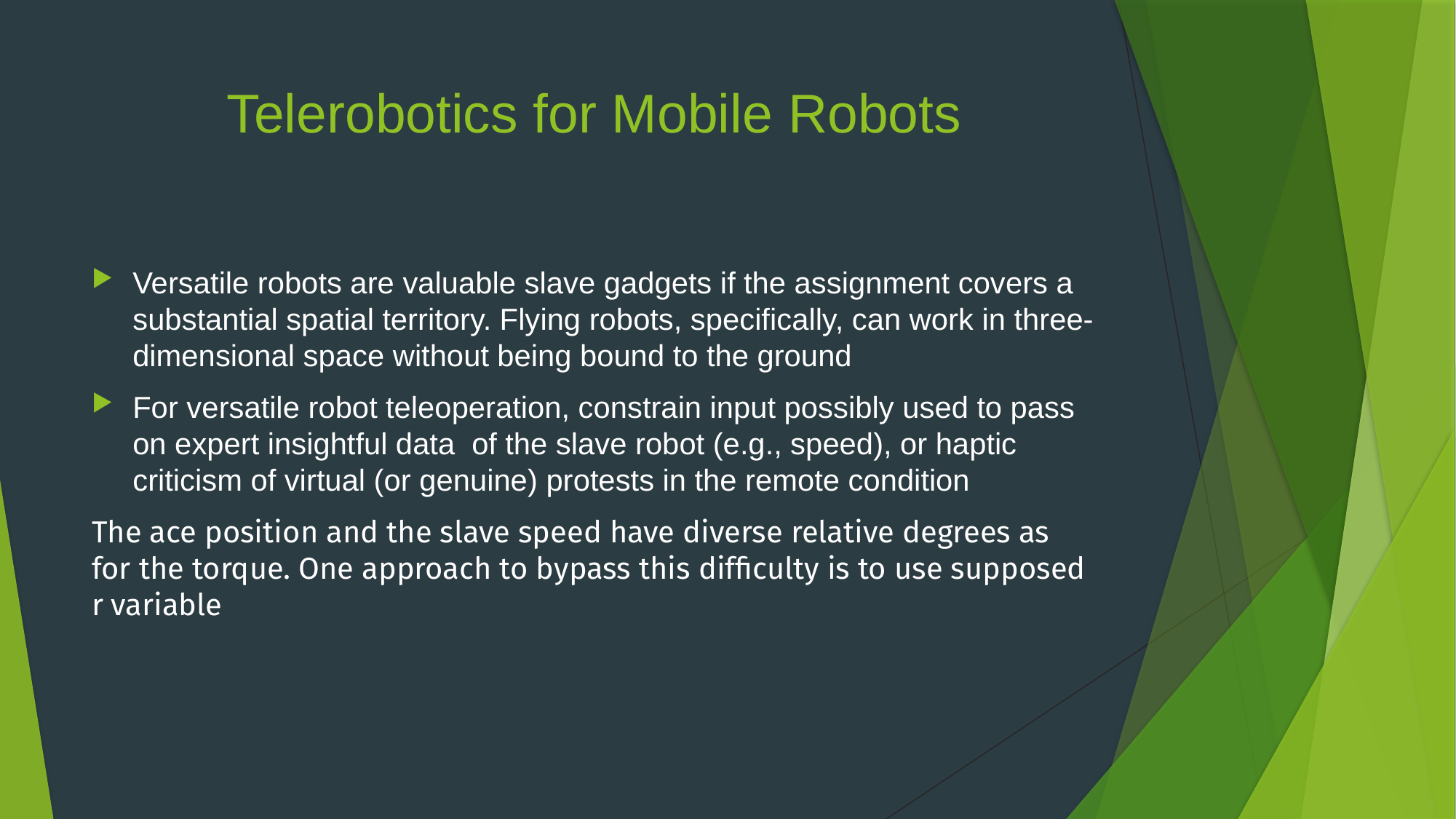

# Telerobotics for Mobile Robots
Versatile robots are valuable slave gadgets if the assignment covers a substantial spatial territory. Flying robots, specifically, can work in three- dimensional space without being bound to the ground
For versatile robot teleoperation, constrain input possibly used to pass on expert insightful data  of the slave robot (e.g., speed), or haptic criticism of virtual (or genuine) protests in the remote condition
The ace position and the slave speed have diverse relative degrees as for the torque. One approach to bypass this difﬁculty is to use supposed r variable